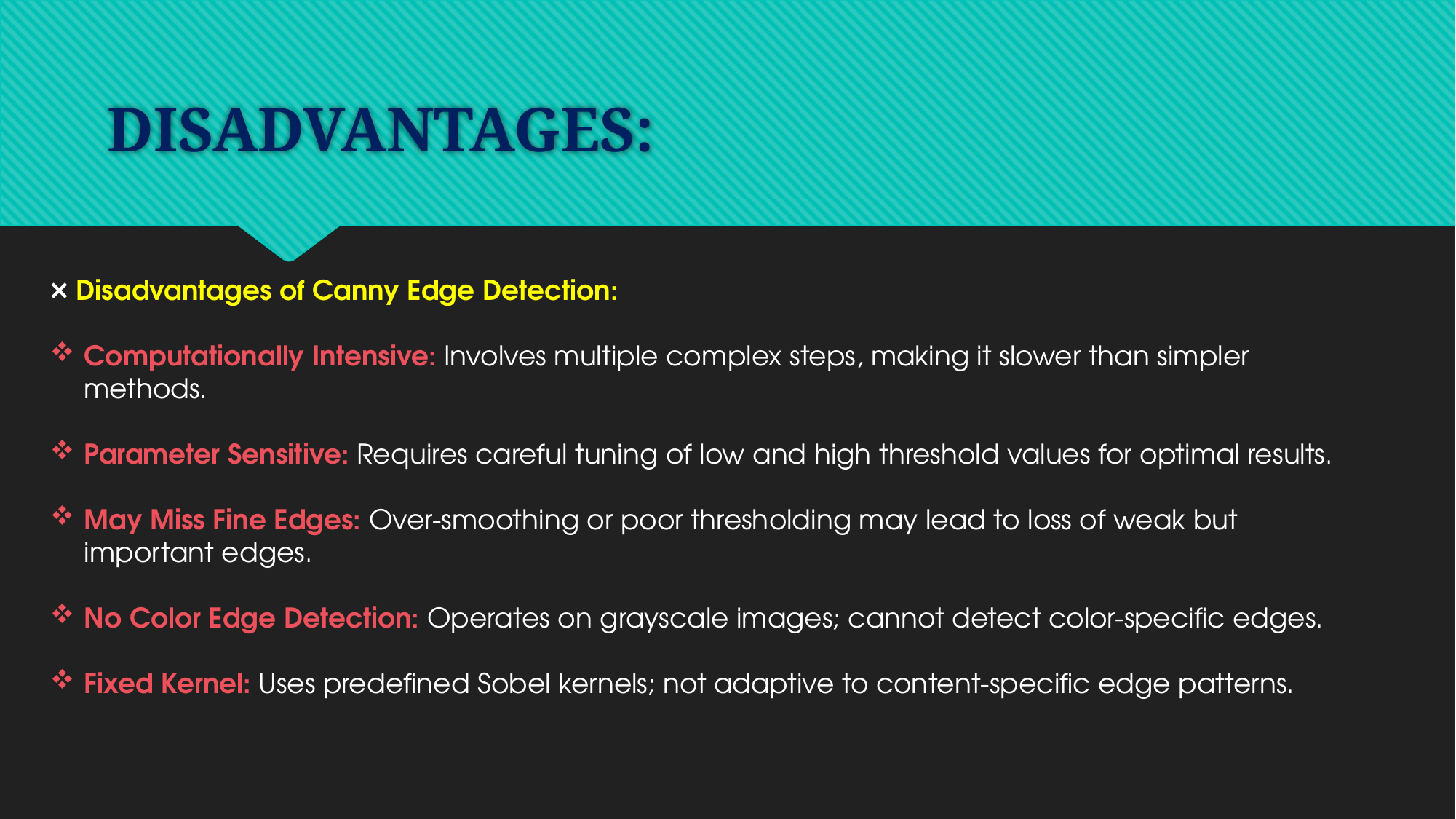

# DISADVANTAGES:
❌ Disadvantages of Canny Edge Detection:

Computationally Intensive: Involves multiple complex steps, making it slower than simpler methods.

Parameter Sensitive: Requires careful tuning of low and high threshold values for optimal results.

May Miss Fine Edges: Over-smoothing or poor thresholding may lead to loss of weak but important edges.

No Color Edge Detection: Operates on grayscale images; cannot detect color-specific edges.

Fixed Kernel: Uses predefined Sobel kernels; not adaptive to content-specific edge patterns.